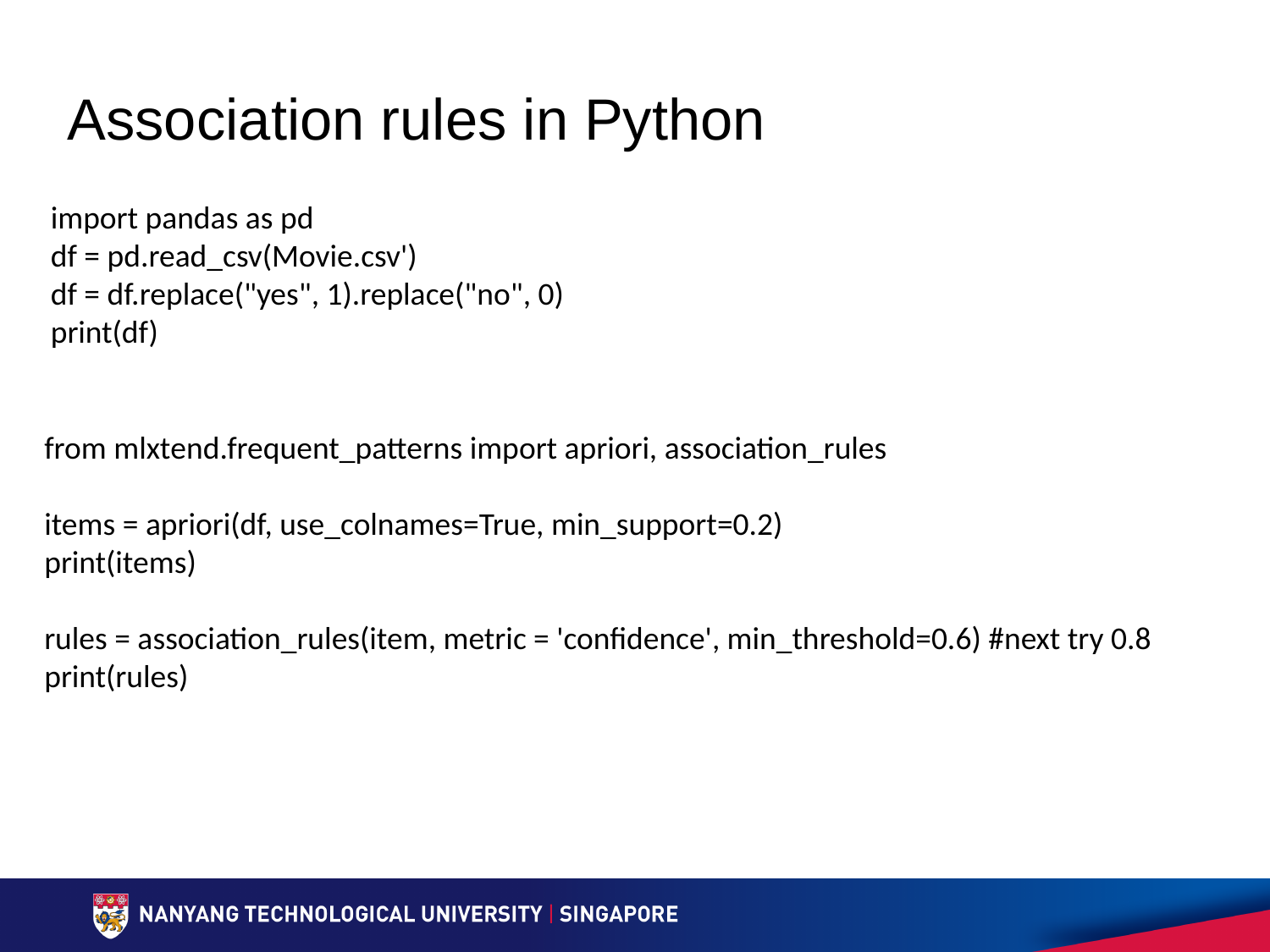

# Association rules in Python
import pandas as pd
df = pd.read_csv(Movie.csv')
df = df.replace("yes", 1).replace("no", 0)
print(df)
from mlxtend.frequent_patterns import apriori, association_rules

items = apriori(df, use_colnames=True, min_support=0.2)
print(items)

rules = association_rules(item, metric = 'confidence', min_threshold=0.6) #next try 0.8
print(rules)